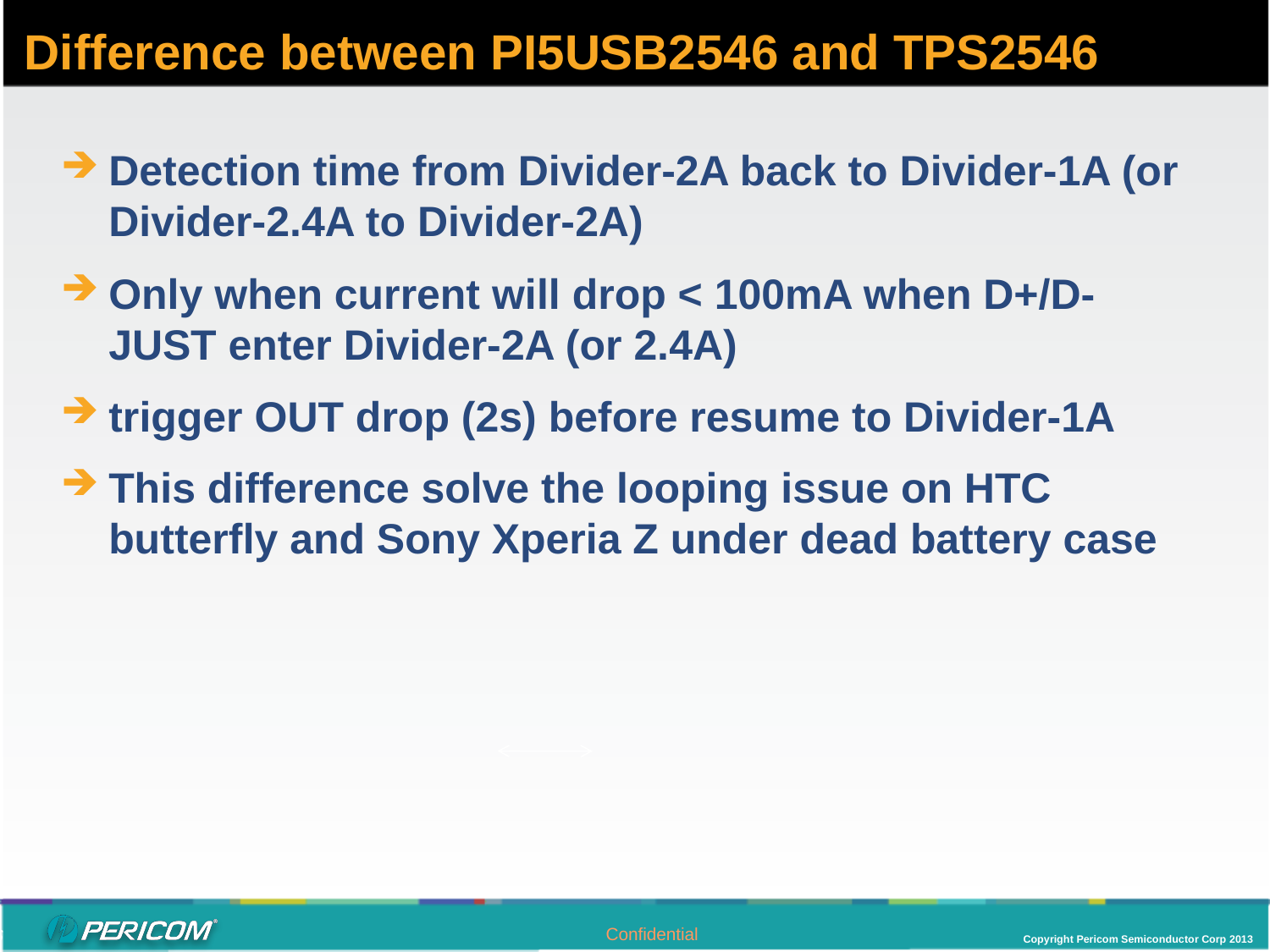

# Difference between PI5USB2546 and TPS2546
Detection time from Divider-2A back to Divider-1A (or Divider-2.4A to Divider-2A)
Only when current will drop < 100mA when D+/D- JUST enter Divider-2A (or 2.4A)
trigger OUT drop (2s) before resume to Divider-1A
This difference solve the looping issue on HTC butterfly and Sony Xperia Z under dead battery case